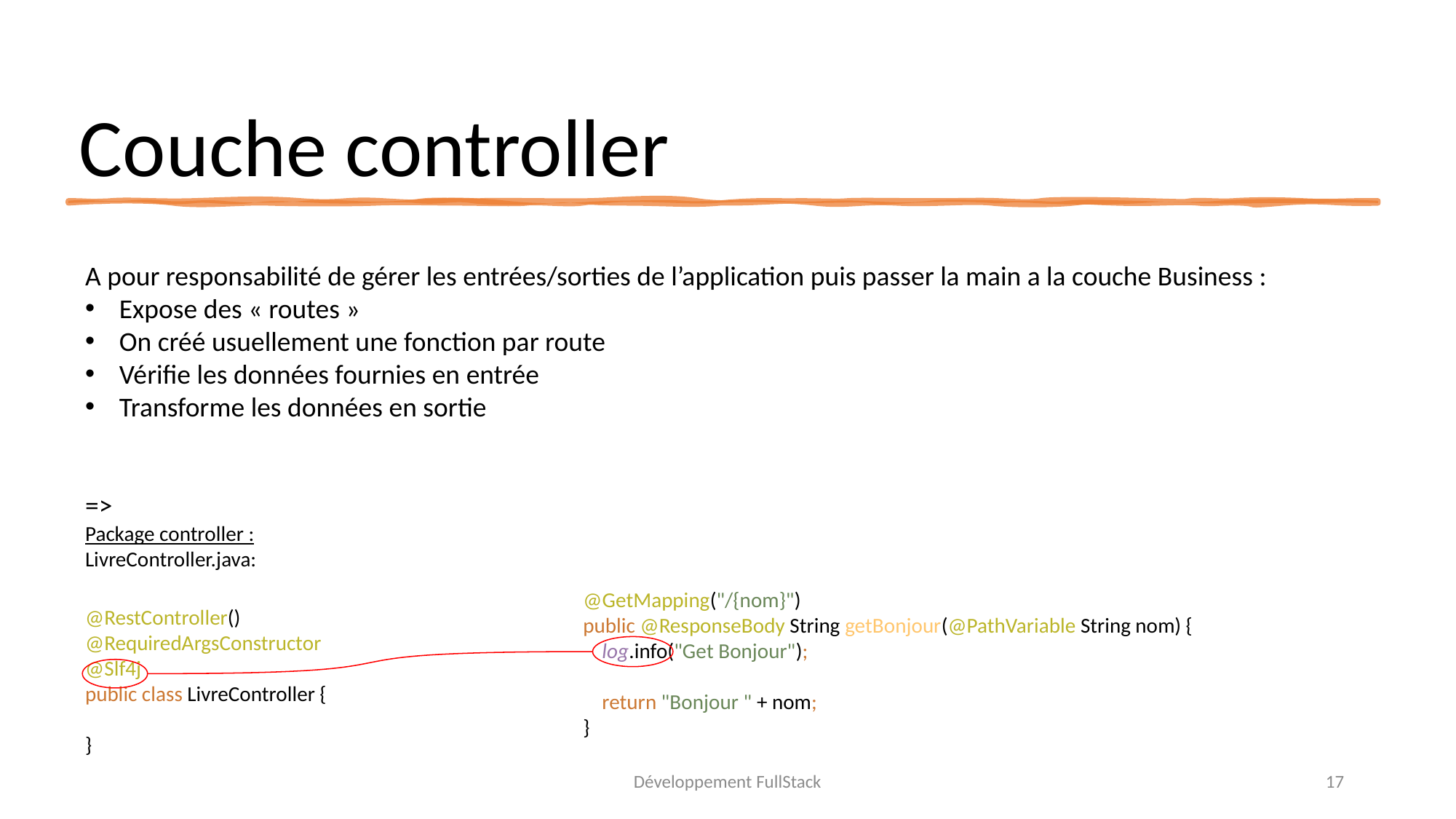

# Couche controller

A pour responsabilité de gérer les entrées/sorties de l’application puis passer la main a la couche Business :
Expose des « routes »
On créé usuellement une fonction par route
Vérifie les données fournies en entrée
Transforme les données en sortie

=>
Package controller :
LivreController.java:

@RestController()
@RequiredArgsConstructor
@Slf4j
public class LivreController {
}

@GetMapping("/{nom}")
public @ResponseBody String getBonjour(@PathVariable String nom) {
    log.info("Get Bonjour");
    return "Bonjour " + nom;
}

Développement FullStack
17